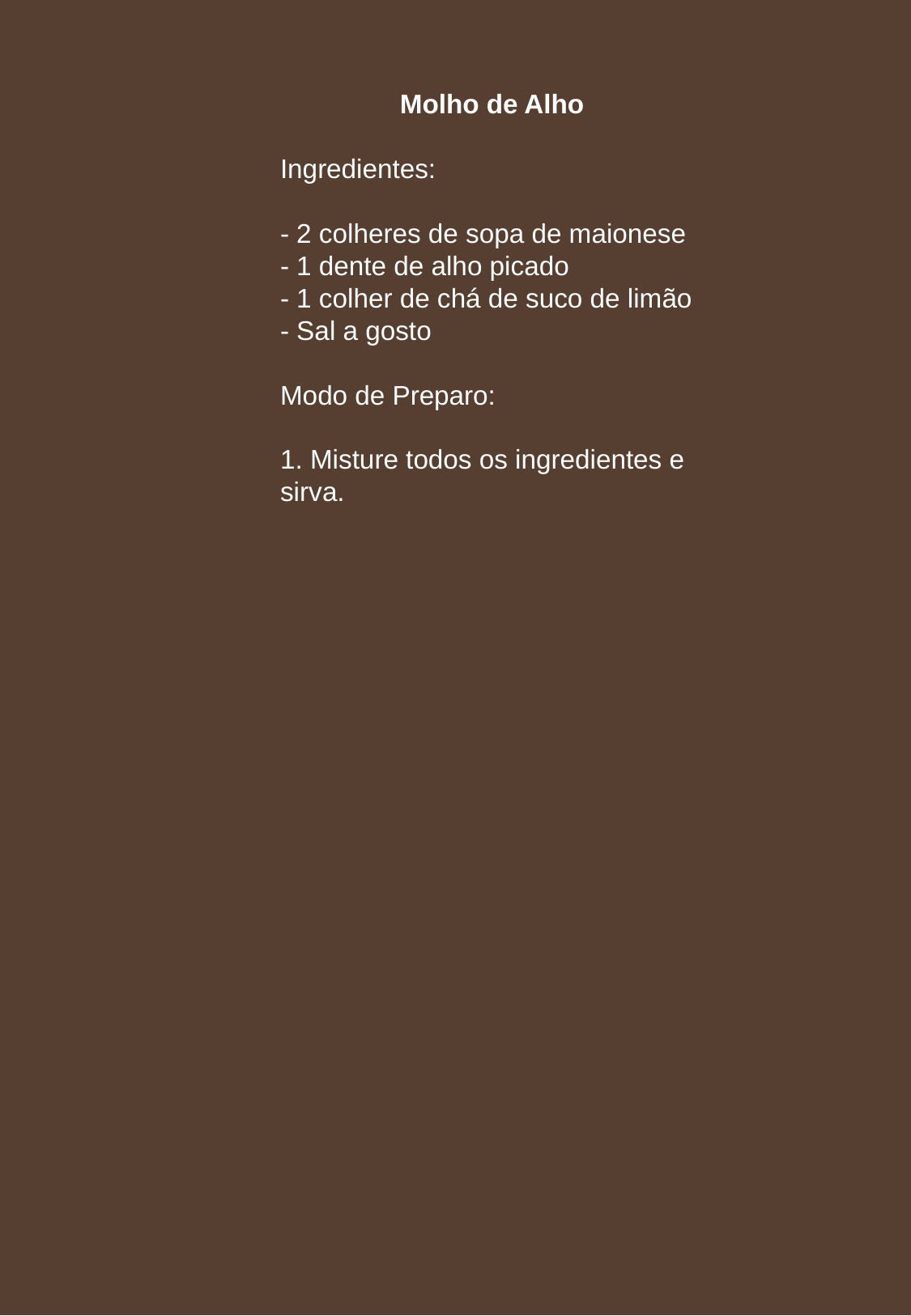

Molho de Alho

Ingredientes:

- 2 colheres de sopa de maionese
- 1 dente de alho picado
- 1 colher de chá de suco de limão
- Sal a gosto

Modo de Preparo:

1. Misture todos os ingredientes e sirva.